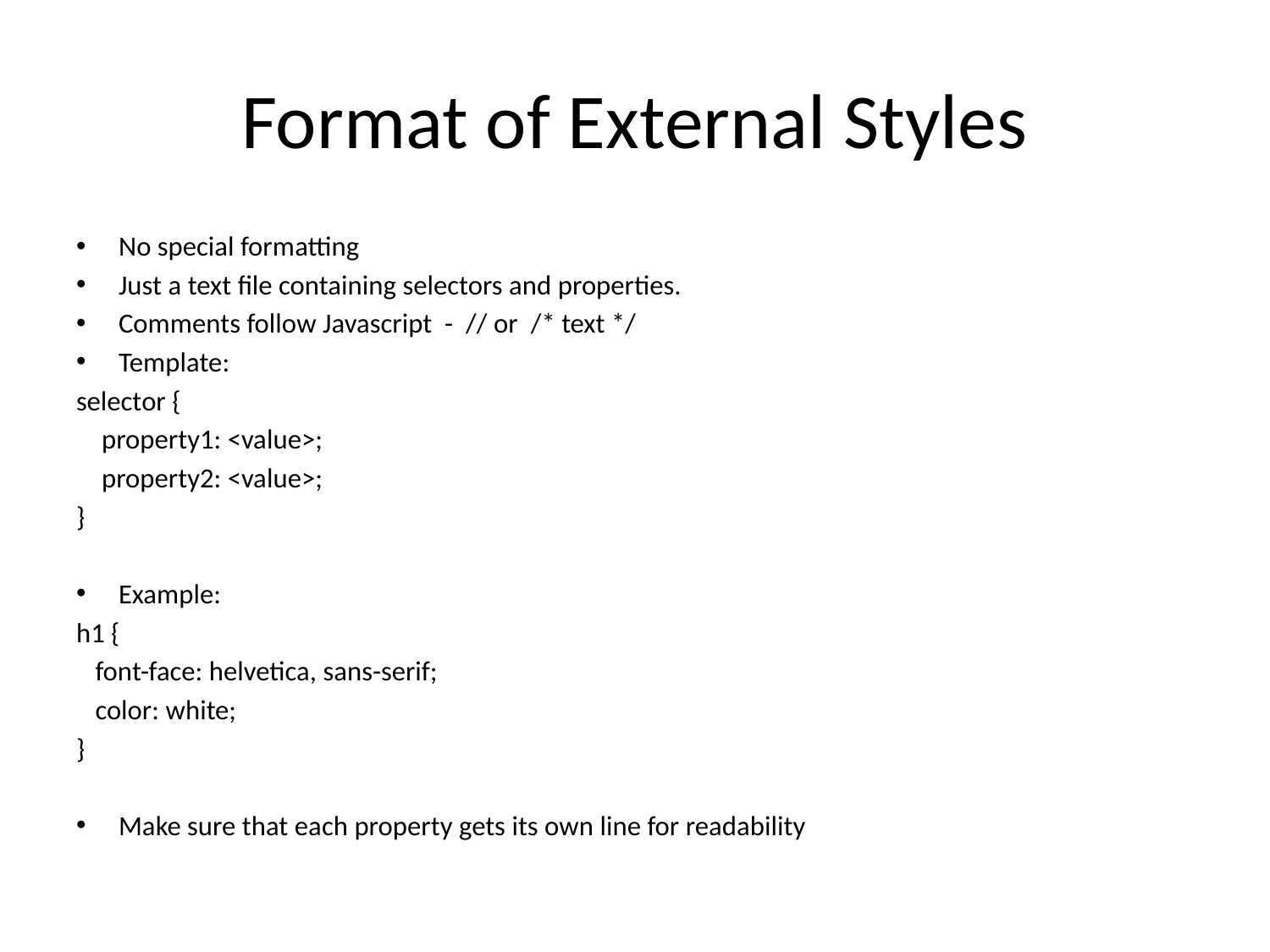

# Format of External Styles
No special formatting
Just a text file containing selectors and properties.
Comments follow Javascript  -  // or  /* text */
Template:
selector {
    property1: <value>;
    property2: <value>;
}

Example:
h1 {
   font-face: helvetica, sans-serif;
   color: white;
}

Make sure that each property gets its own line for readability